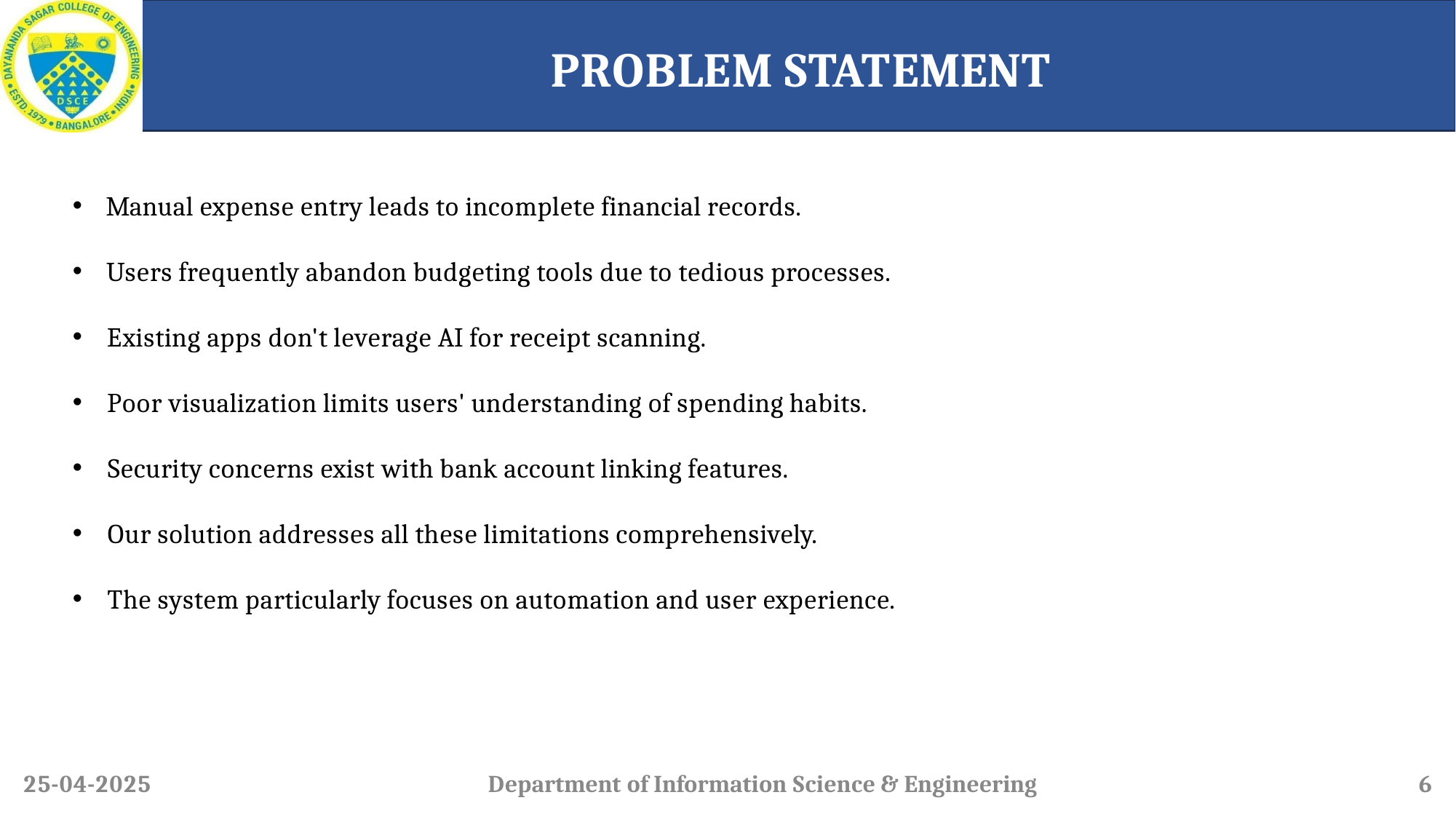

# PROBLEM STATEMENT
Manual expense entry leads to incomplete financial records.

Users frequently abandon budgeting tools due to tedious processes.

Existing apps don't leverage AI for receipt scanning.

Poor visualization limits users' understanding of spending habits.

Security concerns exist with bank account linking features.

Our solution addresses all these limitations comprehensively.

The system particularly focuses on automation and user experience.
25-04-2025
Department of Information Science & Engineering
6